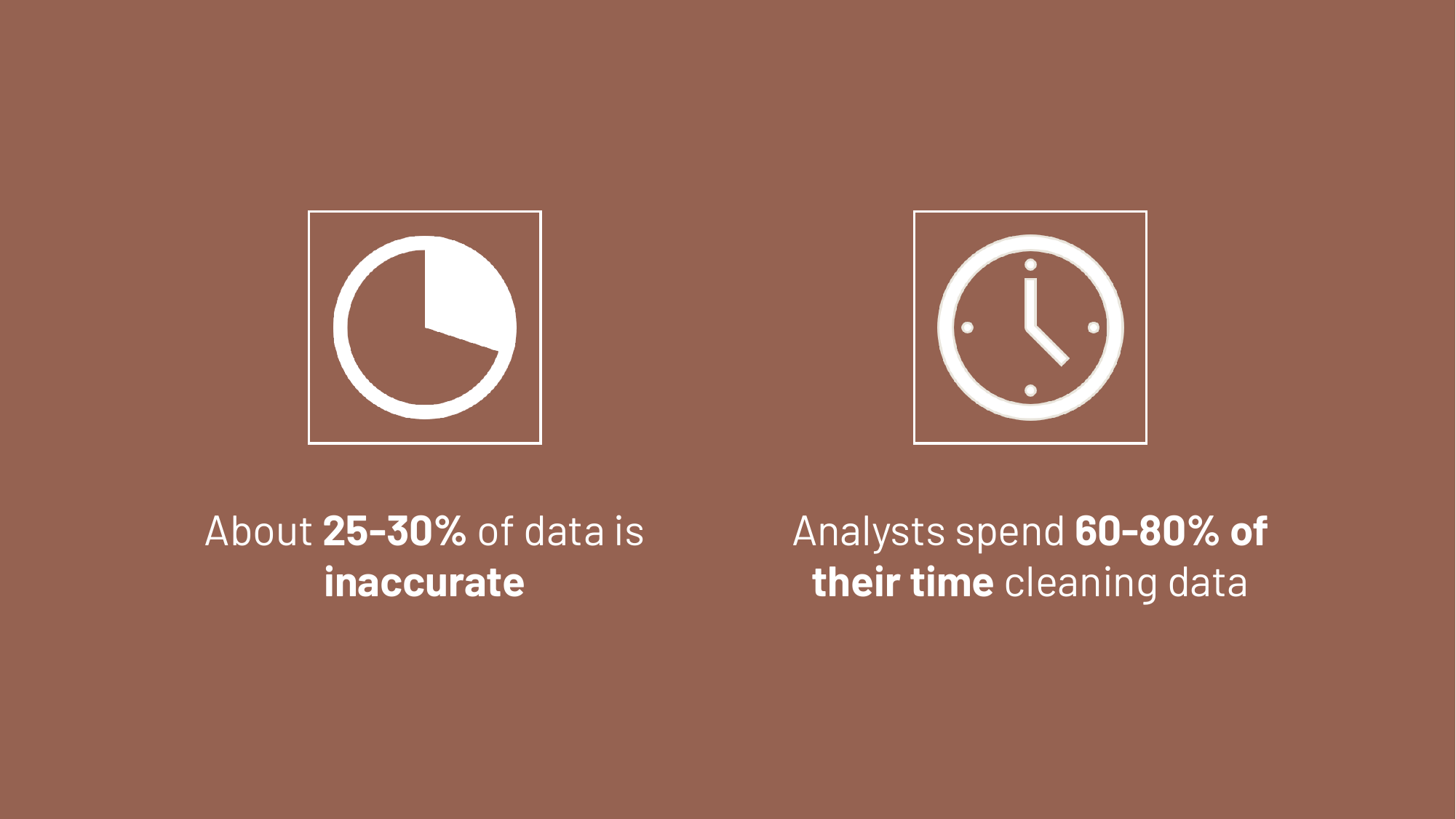

About 25-30% of data is inaccurate
Analysts spend 60-80% of their time cleaning data